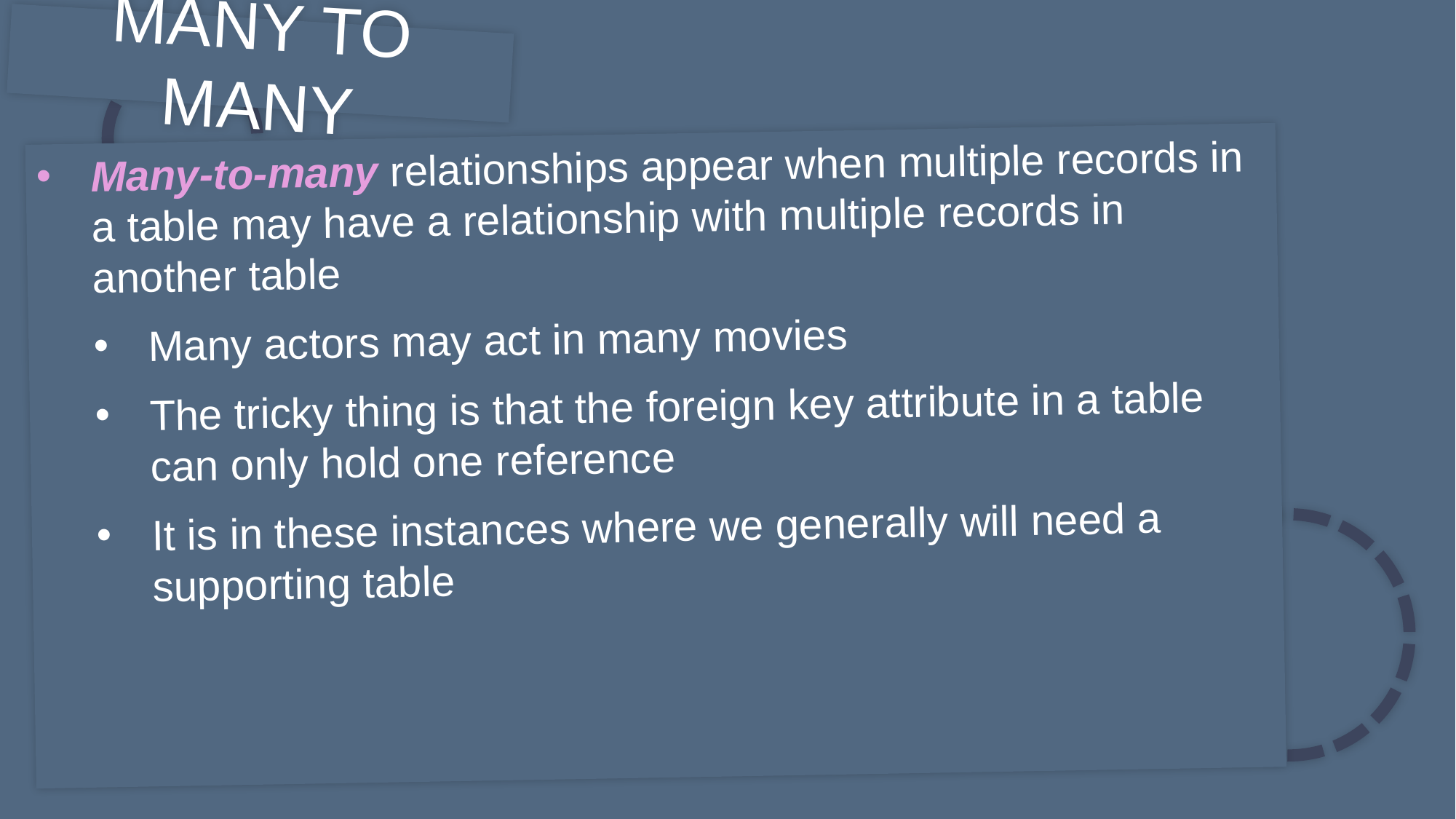

MANY TO MANY

Many-to-many relationships appear when multiple records in a table may have a relationship with multiple records in another table
Many actors may act in many movies
The tricky thing is that the foreign key attribute in a table can only hold one reference
It is in these instances where we generally will need a supporting table